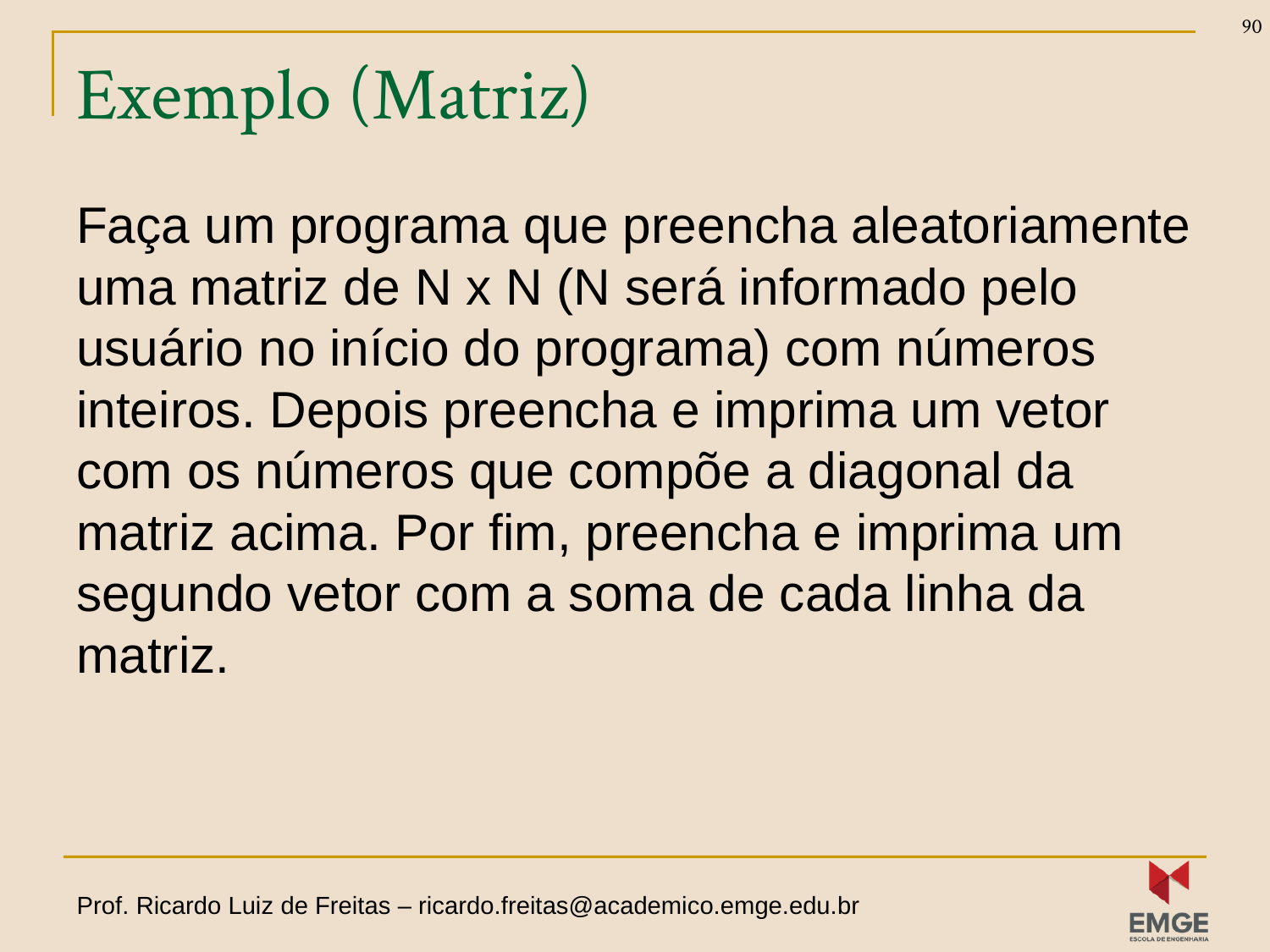

90
# Exemplo (Matriz)
Faça um programa que preencha aleatoriamente uma matriz de N x N (N será informado pelo usuário no início do programa) com números inteiros. Depois preencha e imprima um vetor com os números que compõe a diagonal da matriz acima. Por fim, preencha e imprima um segundo vetor com a soma de cada linha da matriz.